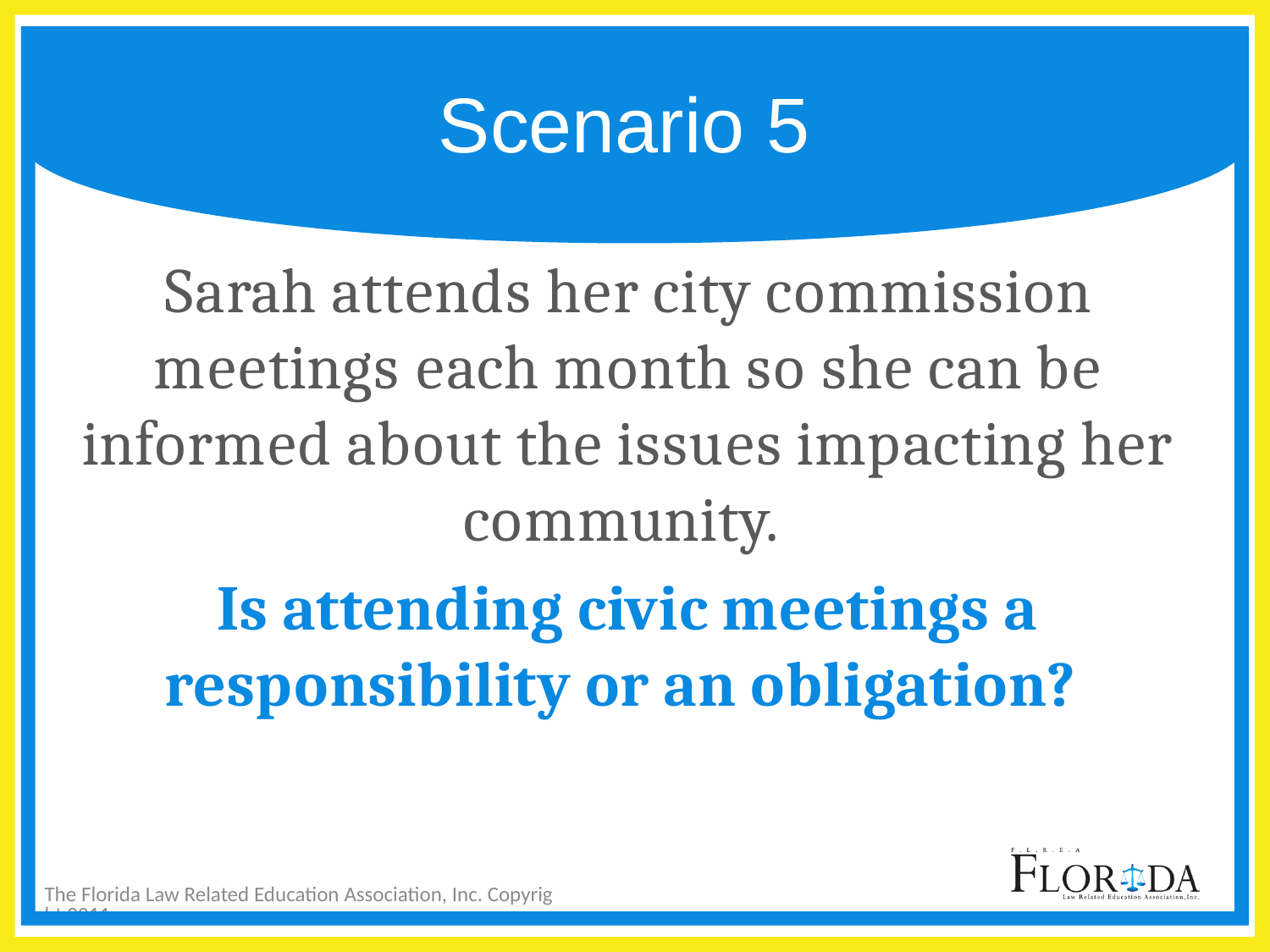

# Scenario 5
Sarah attends her city commission meetings each month so she can be informed about the issues impacting her community.
Is attending civic meetings a responsibility or an obligation?
The Florida Law Related Education Association, Inc. Copyright 2011